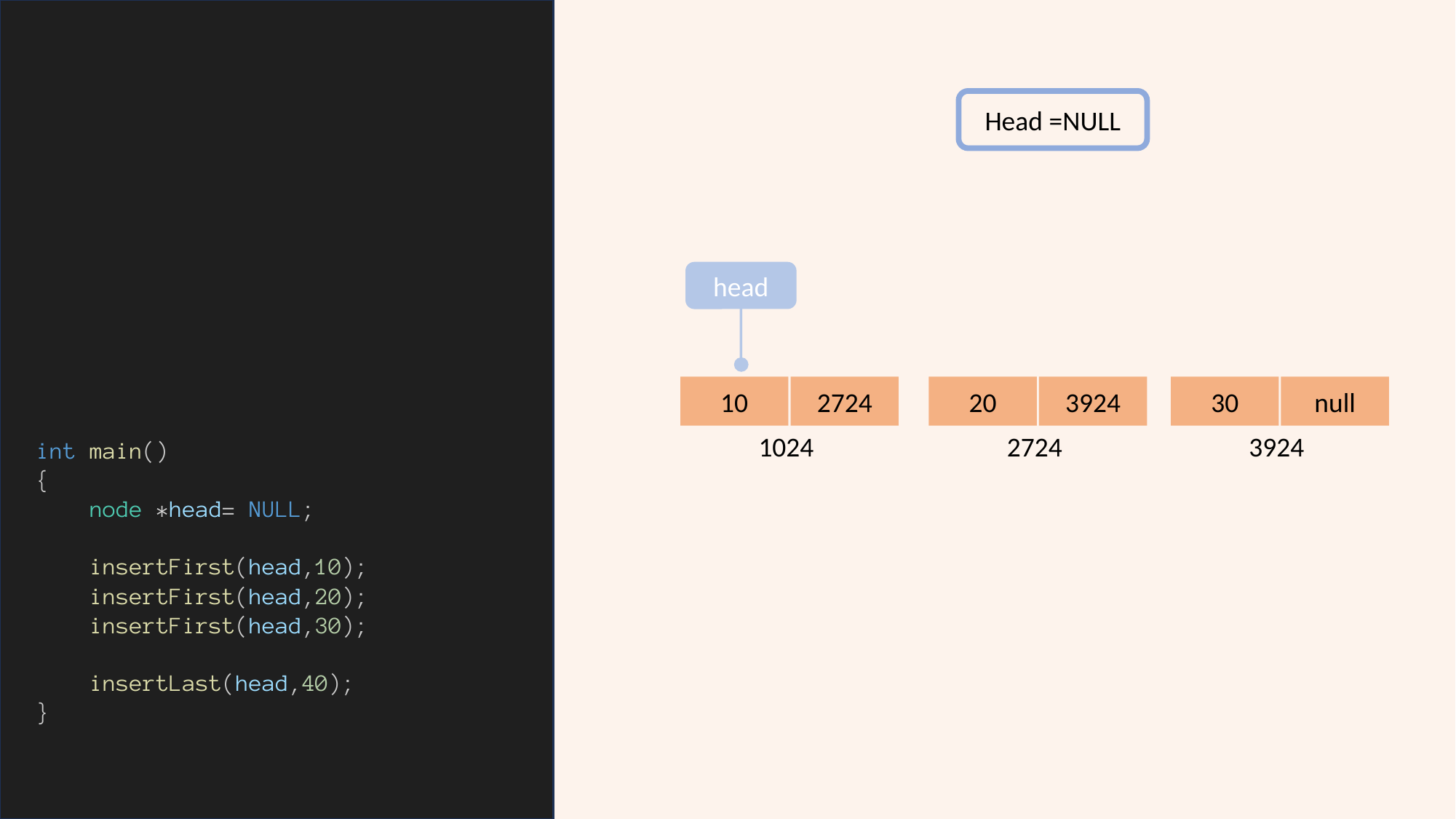

int main()
{
    node *head= NULL;
    insertFirst(head,10);
    insertFirst(head,20);
    insertFirst(head,30);

    insertLast(head,40);
}

Head =NULL
head

10
2724
1024
20
3924
2724
30
null
3924